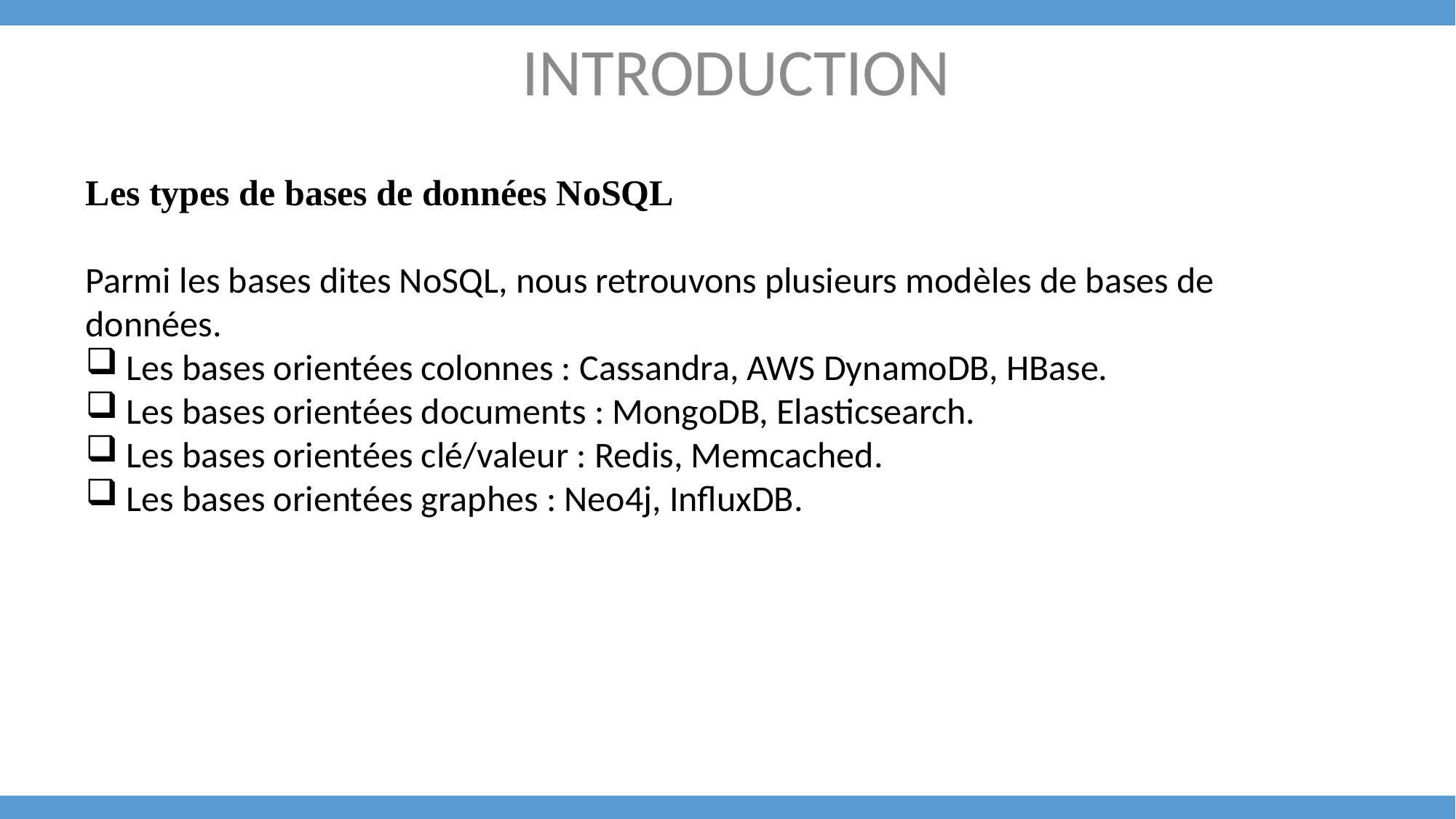

INTRODUCTION
Les types de bases de données NoSQL

Parmi les bases dites NoSQL, nous retrouvons plusieurs modèles de bases de données.
Les bases orientées colonnes : Cassandra, AWS DynamoDB, HBase.
Les bases orientées documents : MongoDB, Elasticsearch.
Les bases orientées clé/valeur : Redis, Memcached.
Les bases orientées graphes : Neo4j, InfluxDB.